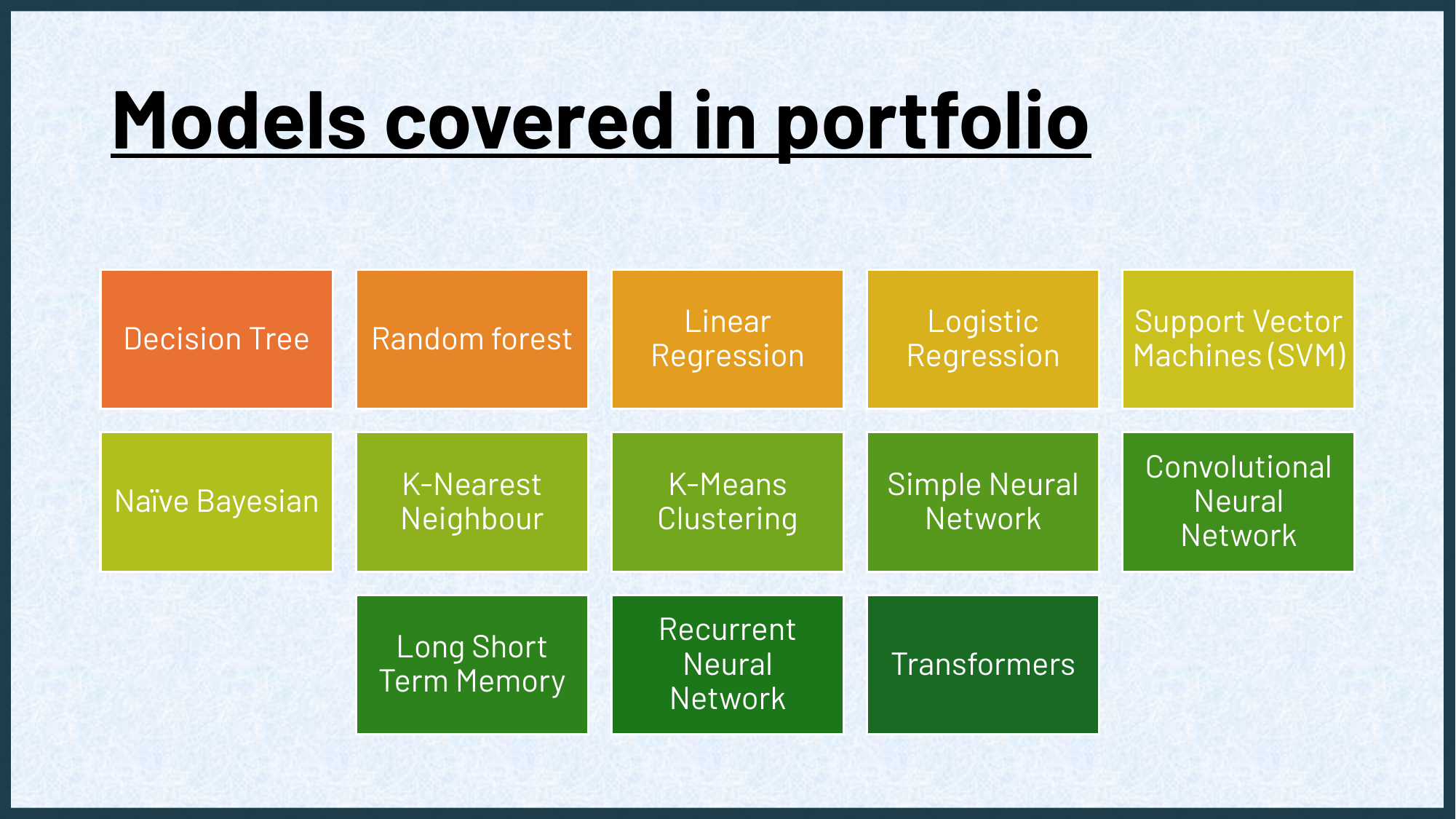

Models covered in portfolio
Decision Tree
Random forest
Linear Regression
Logistic Regression
Support Vector Machines (SVM)
Naïve Bayesian
K-Nearest Neighbour
K-Means Clustering
Simple Neural Network
Convolutional Neural Network
Long Short Term Memory
Recurrent Neural Network
Transformers